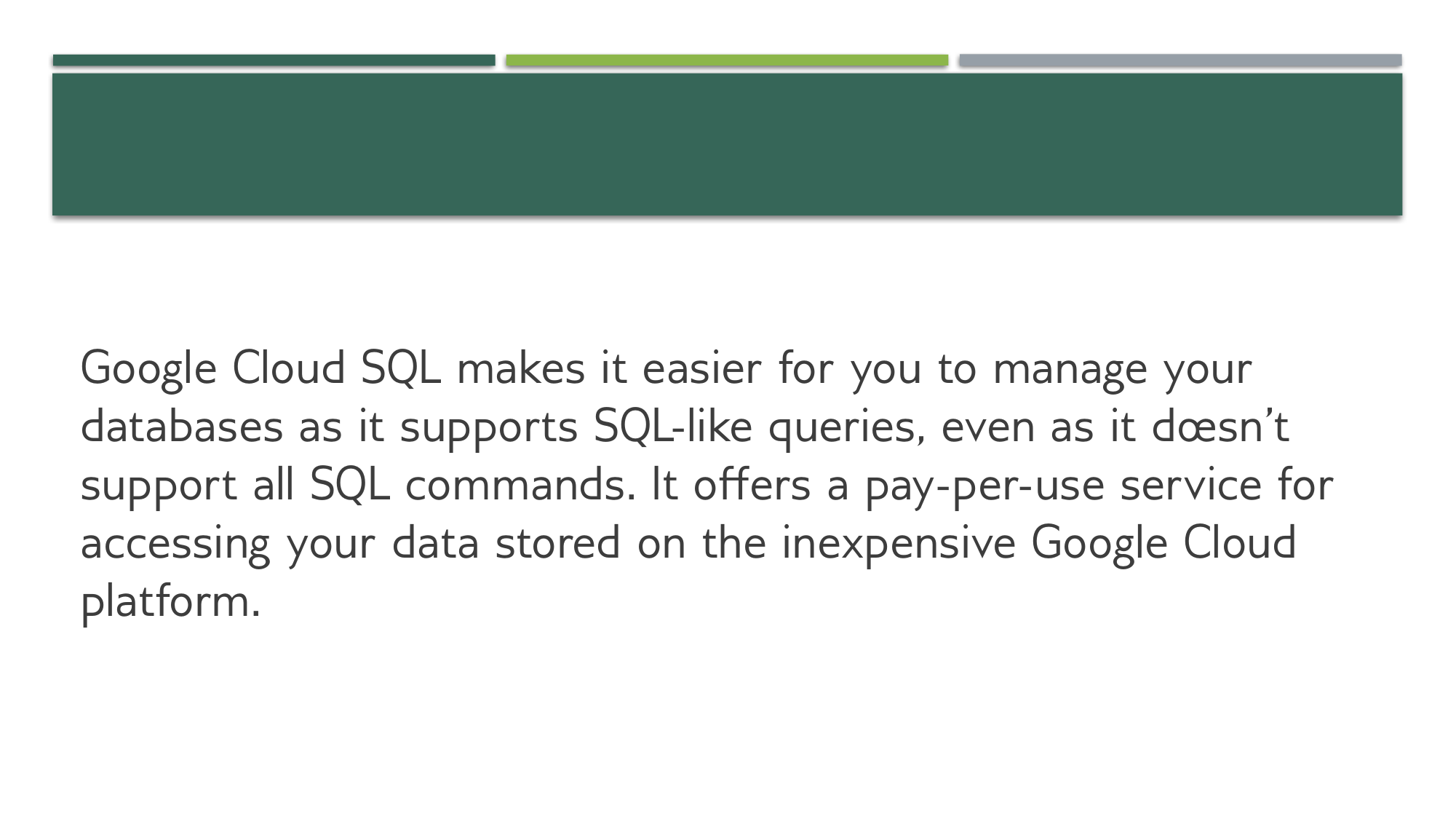

#
Google Cloud SQL makes it easier for you to manage your databases as it supports SQL-like queries, even as it doesn’t support all SQL commands. It offers a pay-per-use service for accessing your data stored on the inexpensive Google Cloud platform.